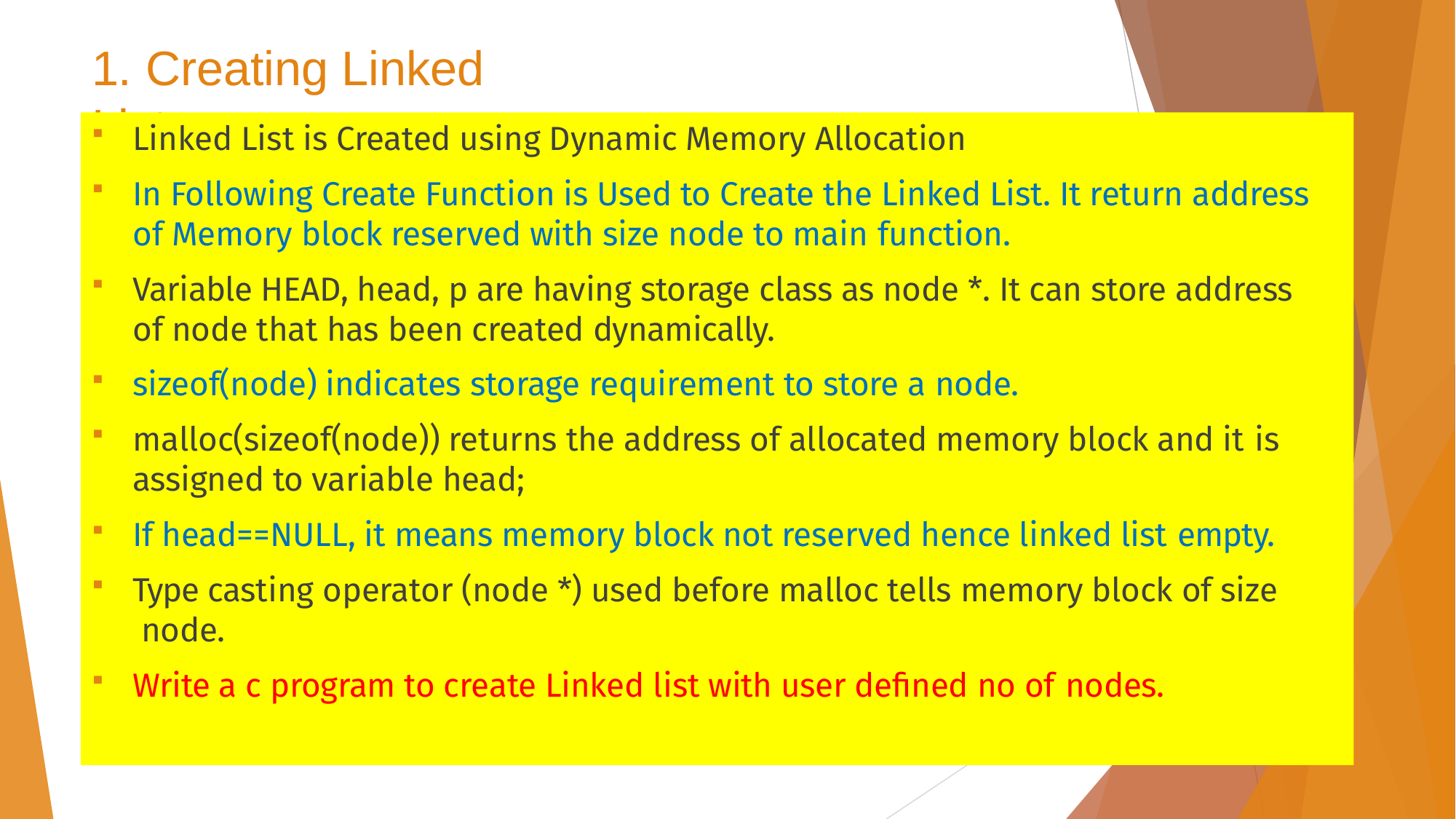

# 1. Creating Linked List
Linked List is Created using Dynamic Memory Allocation
In Following Create Function is Used to Create the Linked List. It return address  of Memory block reserved with size node to main function.
Variable HEAD, head, p are having storage class as node *. It can store address  of node that has been created dynamically.
sizeof(node) indicates storage requirement to store a node.
malloc(sizeof(node)) returns the address of allocated memory block and it is
assigned to variable head;
If head==NULL, it means memory block not reserved hence linked list empty.
Type casting operator (node *) used before malloc tells memory block of size  node.
Write a c program to create Linked list with user defined no of nodes.

12